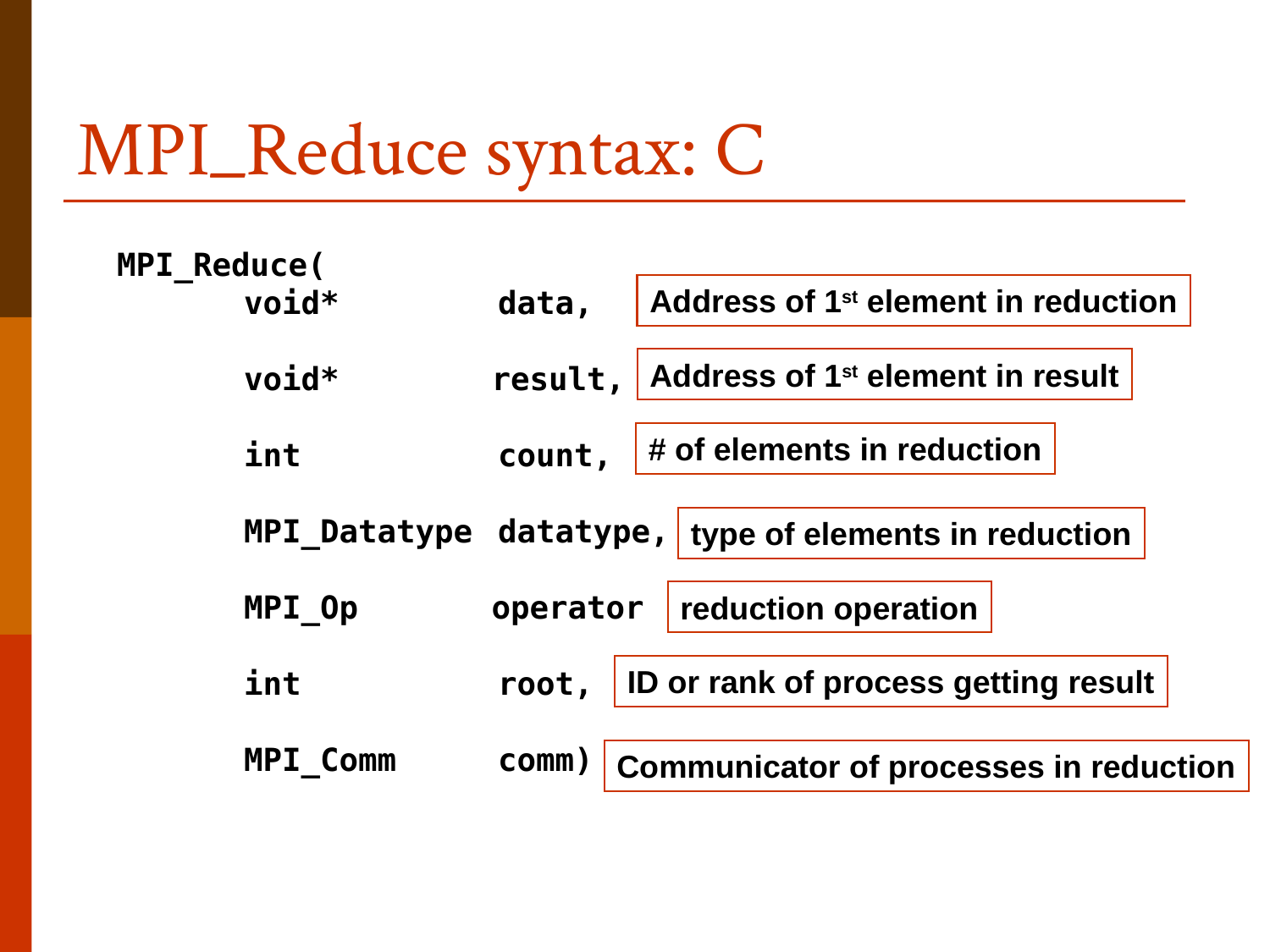

# MPI_Reduce syntax: C
MPI_Reduce(
	void*		data,

	void*        result,

	int		count,

	MPI_Datatype	datatype,

	MPI_Op       operator

	int		root,

	MPI_Comm	comm)
Address of 1st element in reduction
Address of 1st element in result
# of elements in reduction
type of elements in reduction
reduction operation
ID or rank of process getting result
Communicator of processes in reduction